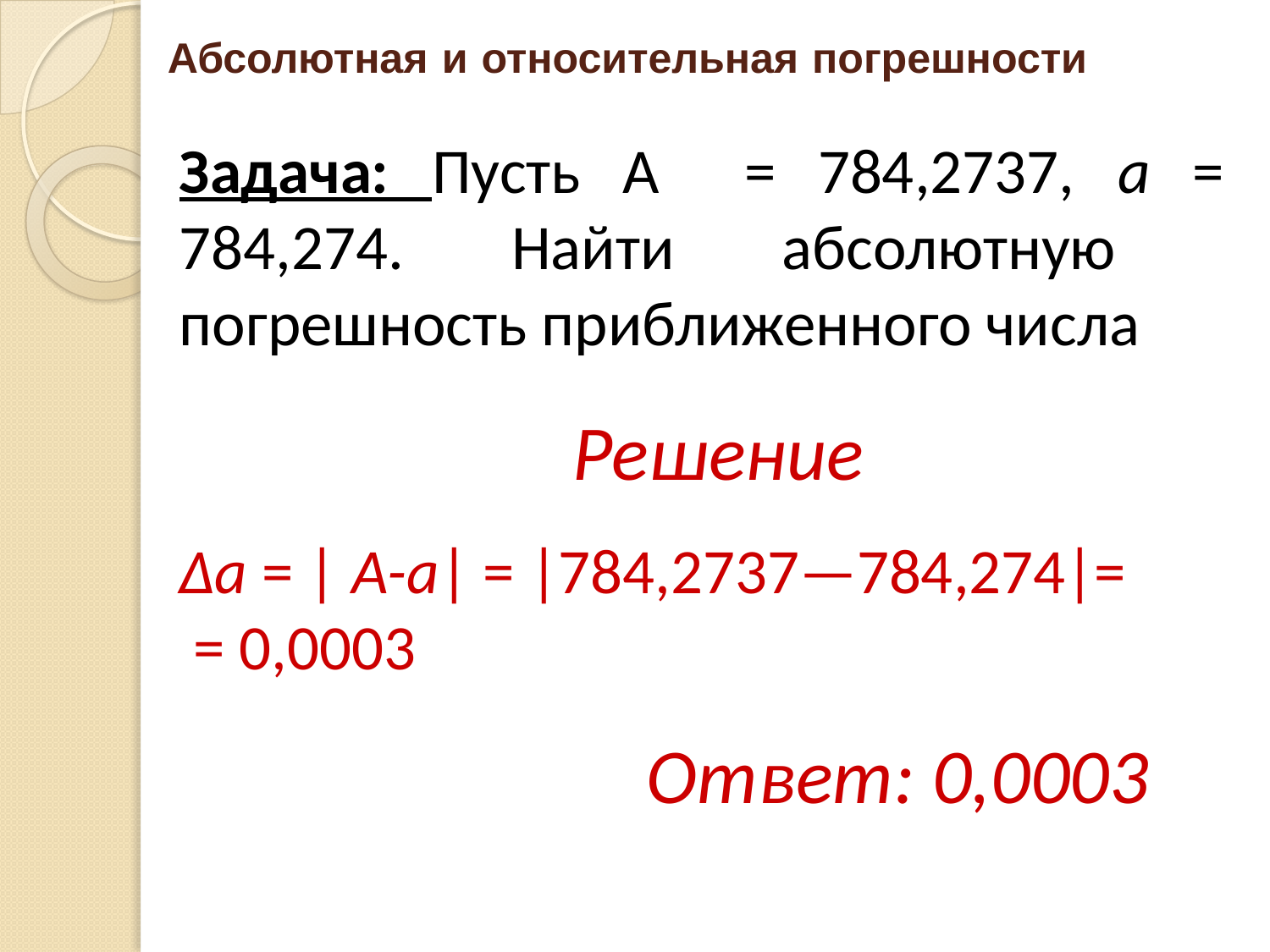

# Абсолютная и относительная погрешности
Задача: Пусть А  = 784,2737, а = 784,274. Найти абсолютную  погрешность приближенного числа
Решение
Δа = | А-а| = |784,2737—784,274|=
 = 0,0003
Ответ: 0,0003